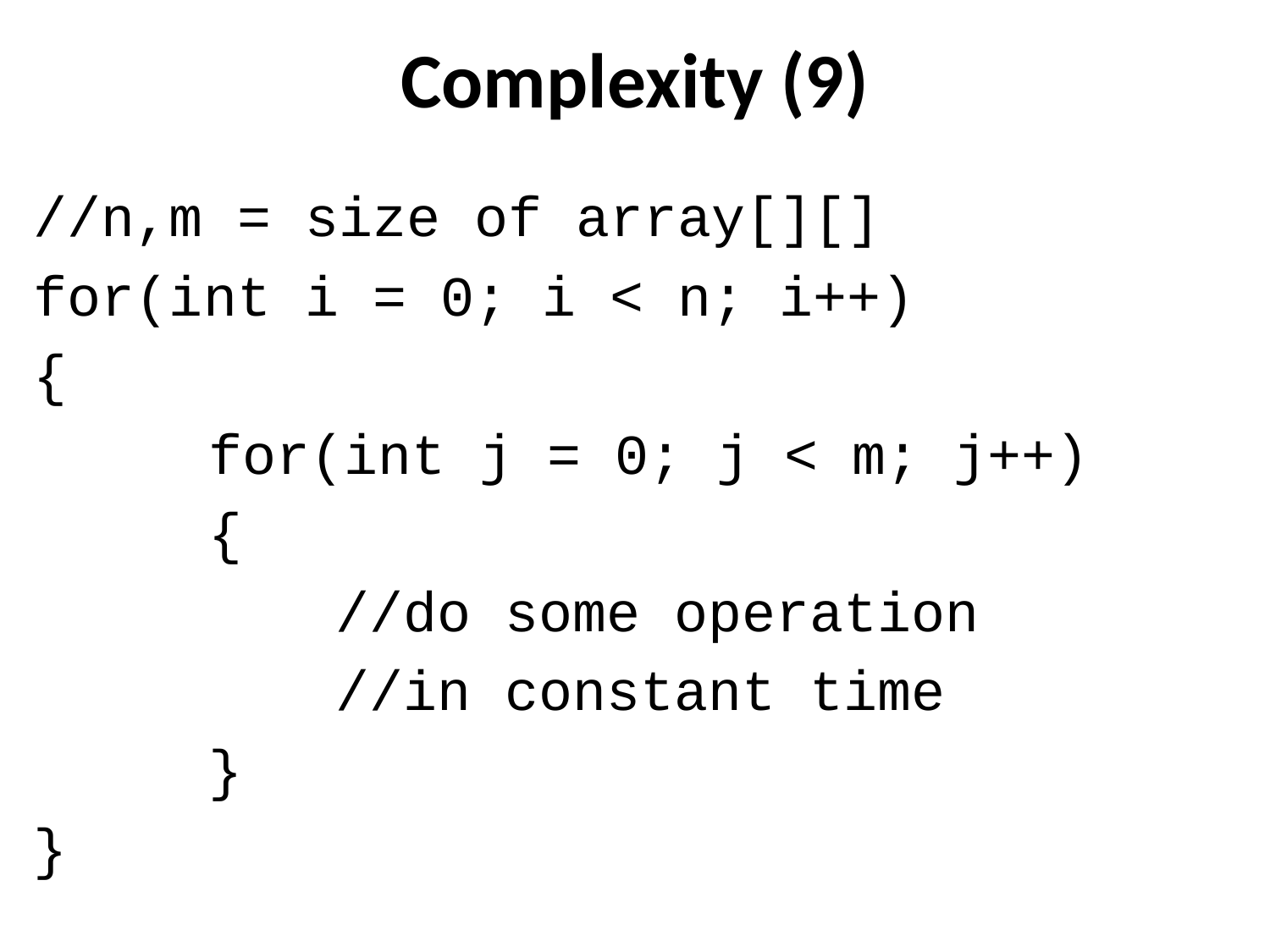

# Complexity (9)

//n,m = size of array[][]
for(int i = 0; i < n; i++)
{
		for(int j = 0; j < m; j++)
		{
			//do some operation
			//in constant time
		}
}